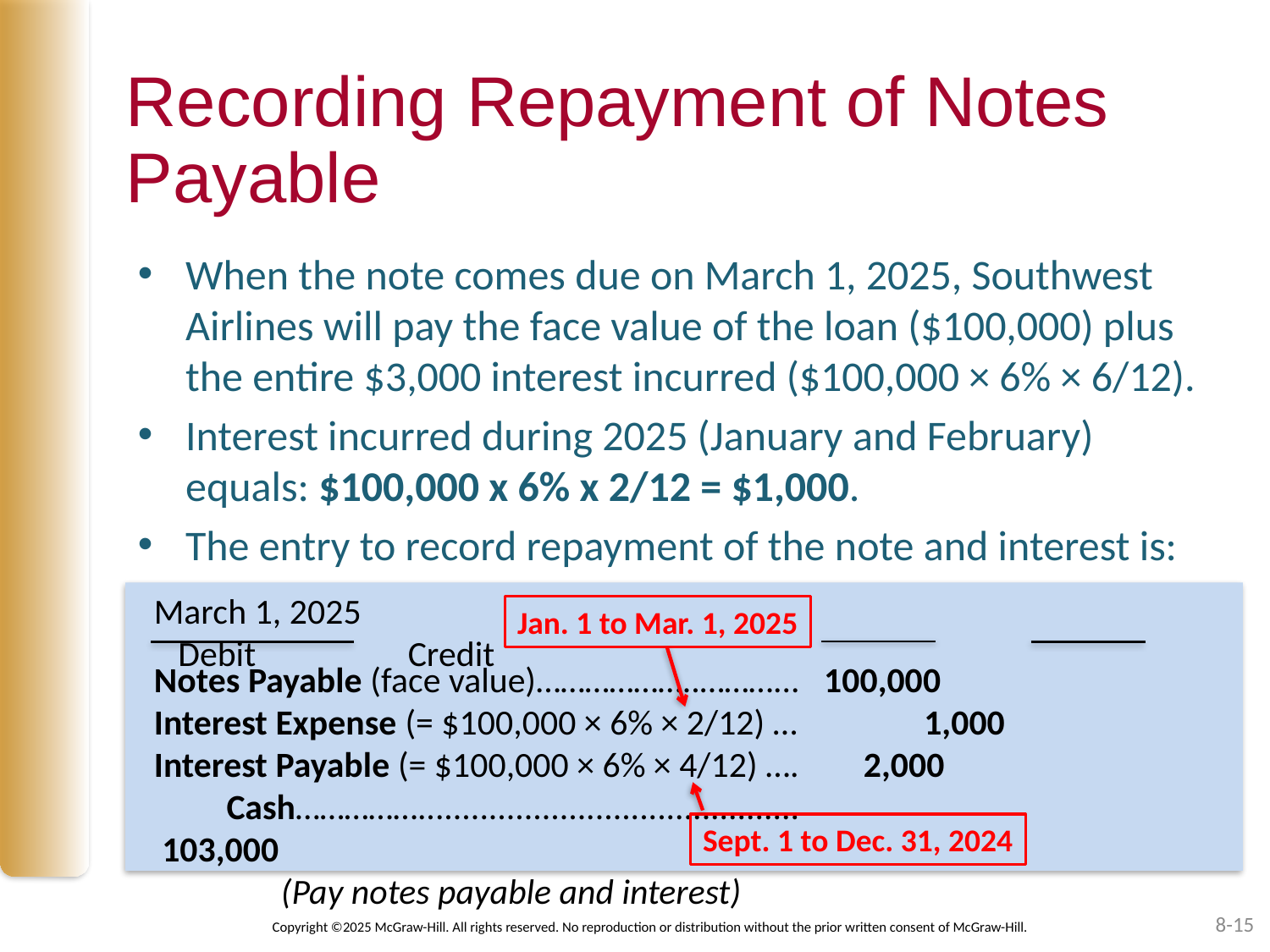

# Recording Repayment of Notes Payable
When the note comes due on March 1, 2025, Southwest Airlines will pay the face value of the loan ($100,000) plus the entire $3,000 interest incurred ($100,000 × 6% × 6/12).
Interest incurred during 2025 (January and February) equals: $100,000 x 6% x 2/12 = $1,000.
The entry to record repayment of the note and interest is:

March 1, 2025							       Debit		Credit
Jan. 1 to Mar. 1, 2025
Notes Payable (face value)………………..………...   100,000
Interest Expense (= $100,000 × 6% × 2/12) …  	 1,000
Interest Payable (= $100,000 × 6% × 4/12) ….        2,000
         Cash……………........................................... 			      103,000
	(Pay notes payable and interest)
Sept. 1 to Dec. 31, 2024
8-15
Copyright ©2025 McGraw-Hill. All rights reserved. No reproduction or distribution without the prior written consent of McGraw-Hill.